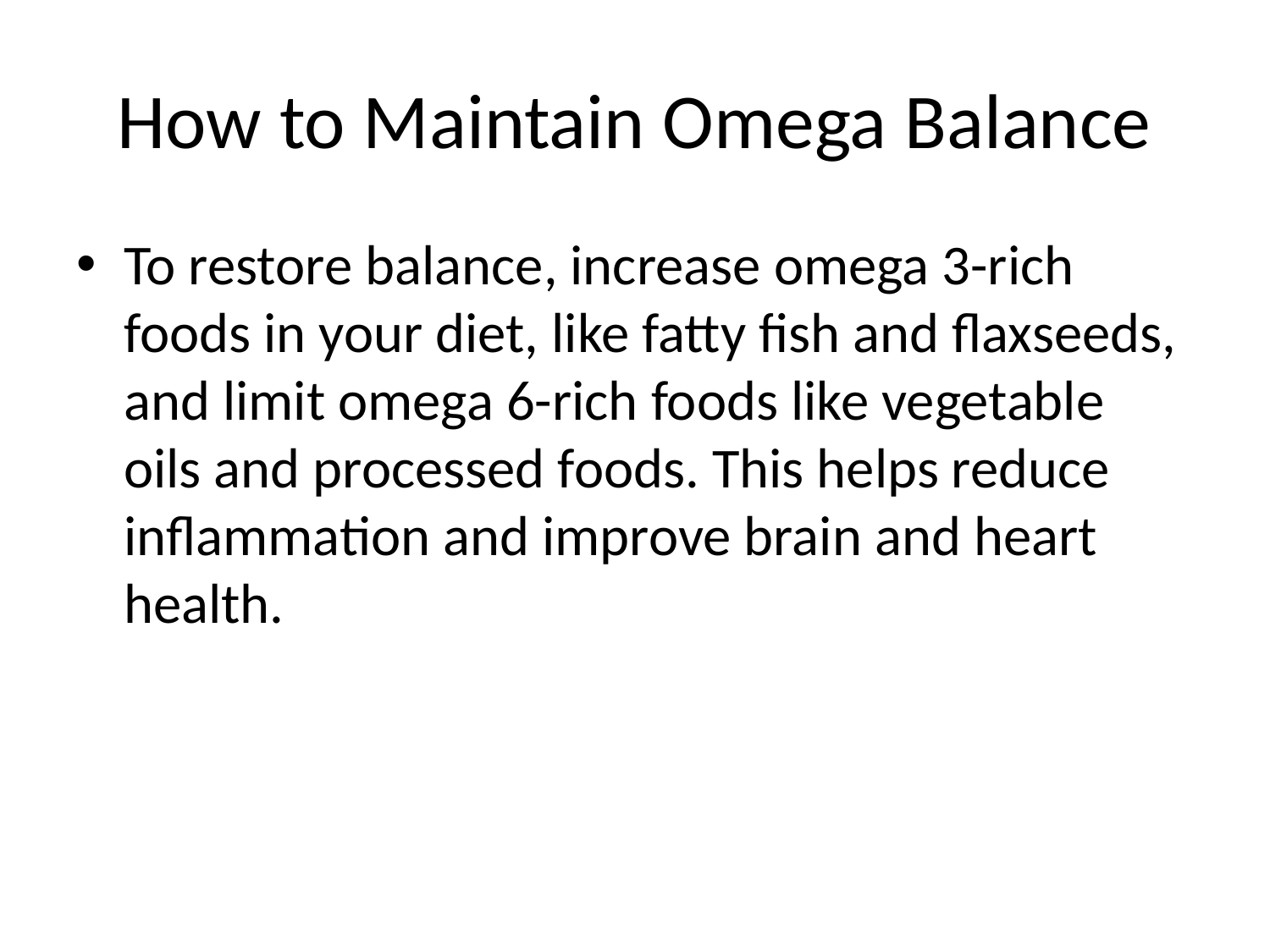

# How to Maintain Omega Balance
To restore balance, increase omega 3-rich foods in your diet, like fatty fish and flaxseeds, and limit omega 6-rich foods like vegetable oils and processed foods. This helps reduce inflammation and improve brain and heart health.